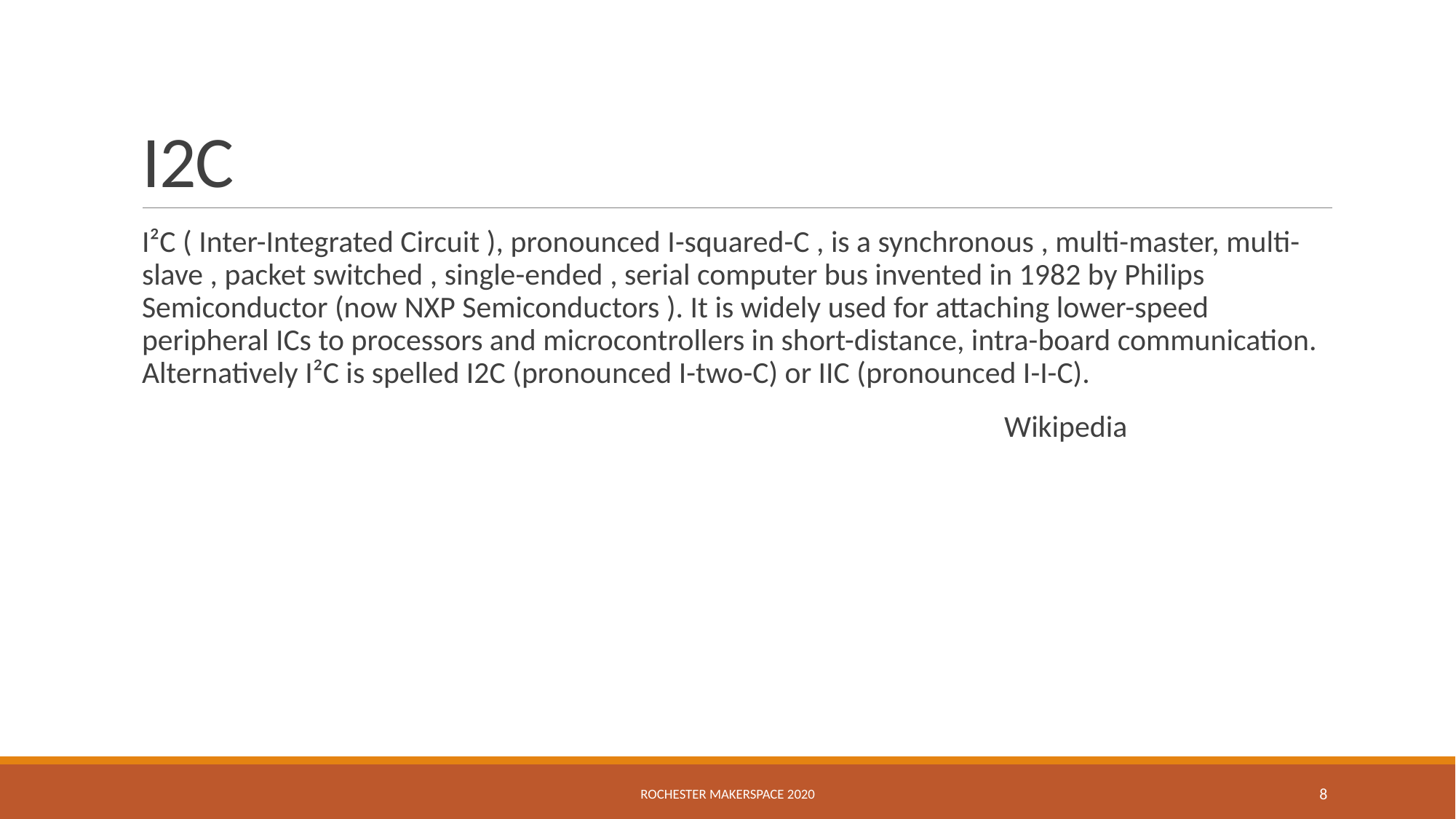

# I2C
I²C ( Inter-Integrated Circuit ), pronounced I-squared-C , is a synchronous , multi-master, multi-slave , packet switched , single-ended , serial computer bus invented in 1982 by Philips Semiconductor (now NXP Semiconductors ). It is widely used for attaching lower-speed peripheral ICs to processors and microcontrollers in short-distance, intra-board communication. Alternatively I²C is spelled I2C (pronounced I-two-C) or IIC (pronounced I-I-C).
								Wikipedia
Rochester MakerSpace 2020
8